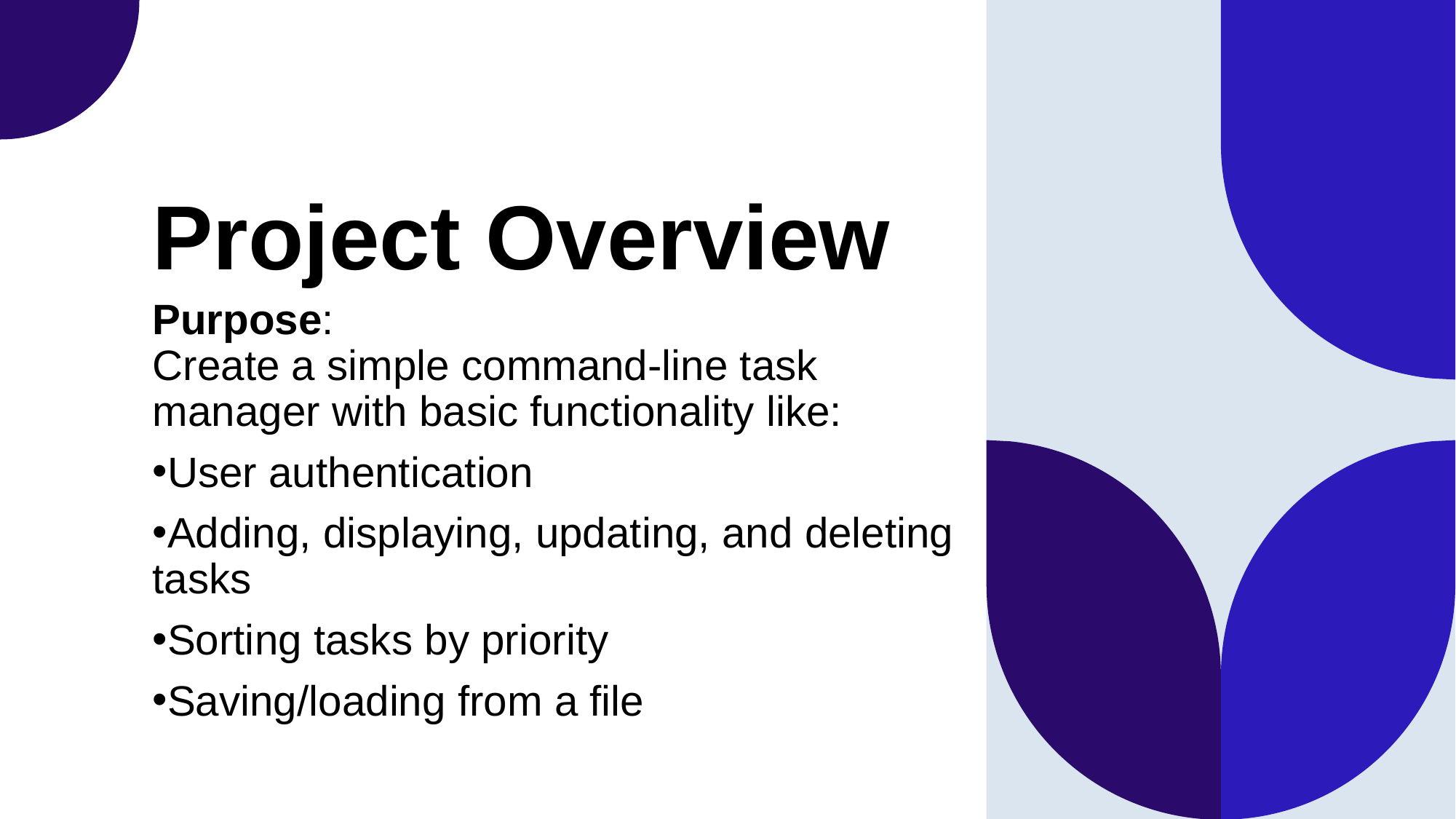

# Project Overview
Purpose:
Create a simple command-line task manager with basic functionality like:
User authentication
Adding, displaying, updating, and deleting tasks
Sorting tasks by priority
Saving/loading from a file